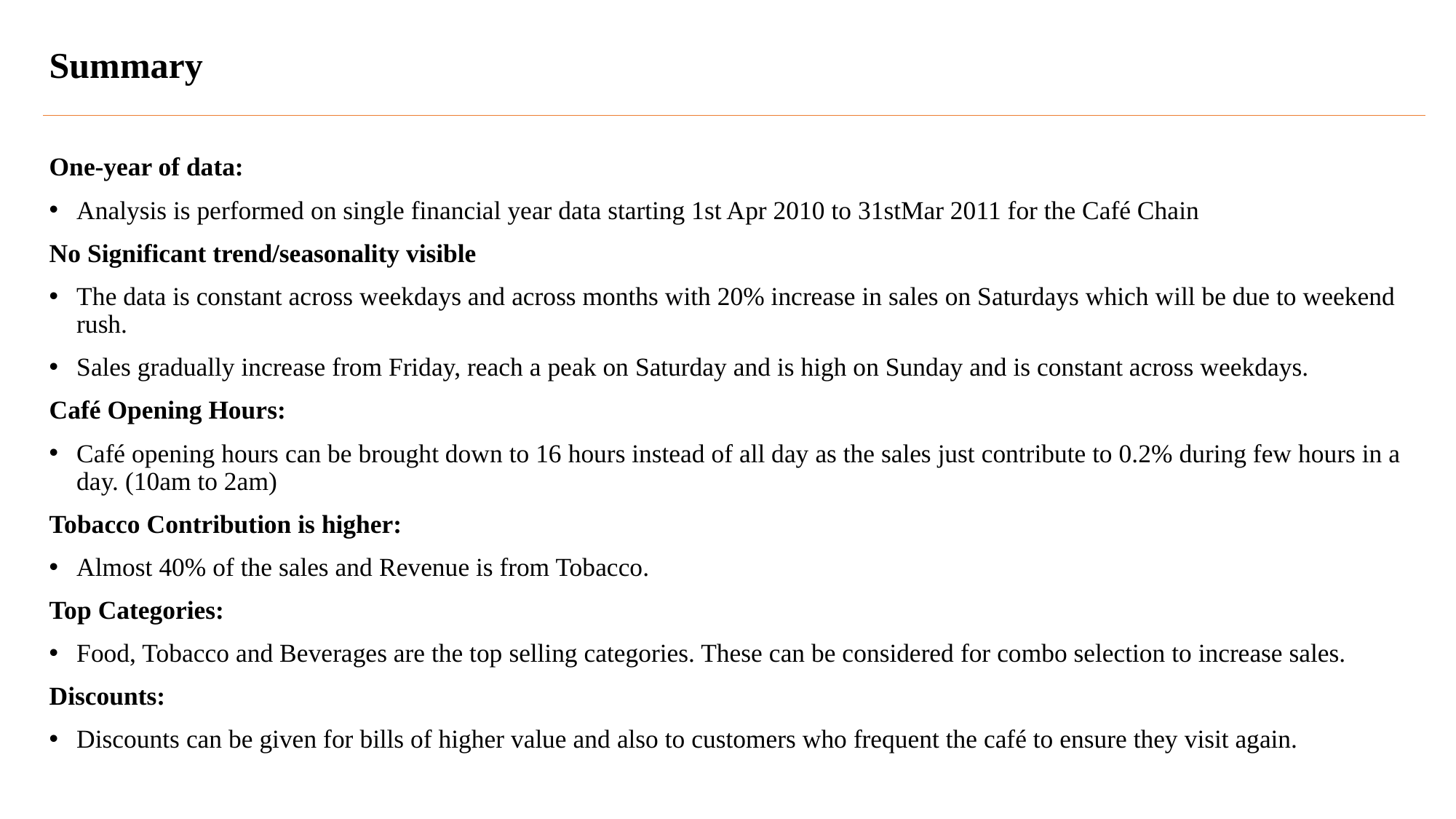

# Summary
One-year of data:
Analysis is performed on single financial year data starting 1st Apr 2010 to 31stMar 2011 for the Café Chain
No Significant trend/seasonality visible
The data is constant across weekdays and across months with 20% increase in sales on Saturdays which will be due to weekend rush.
Sales gradually increase from Friday, reach a peak on Saturday and is high on Sunday and is constant across weekdays.
Café Opening Hours:
Café opening hours can be brought down to 16 hours instead of all day as the sales just contribute to 0.2% during few hours in a day. (10am to 2am)
Tobacco Contribution is higher:
Almost 40% of the sales and Revenue is from Tobacco.
Top Categories:
Food, Tobacco and Beverages are the top selling categories. These can be considered for combo selection to increase sales.
Discounts:
Discounts can be given for bills of higher value and also to customers who frequent the café to ensure they visit again.